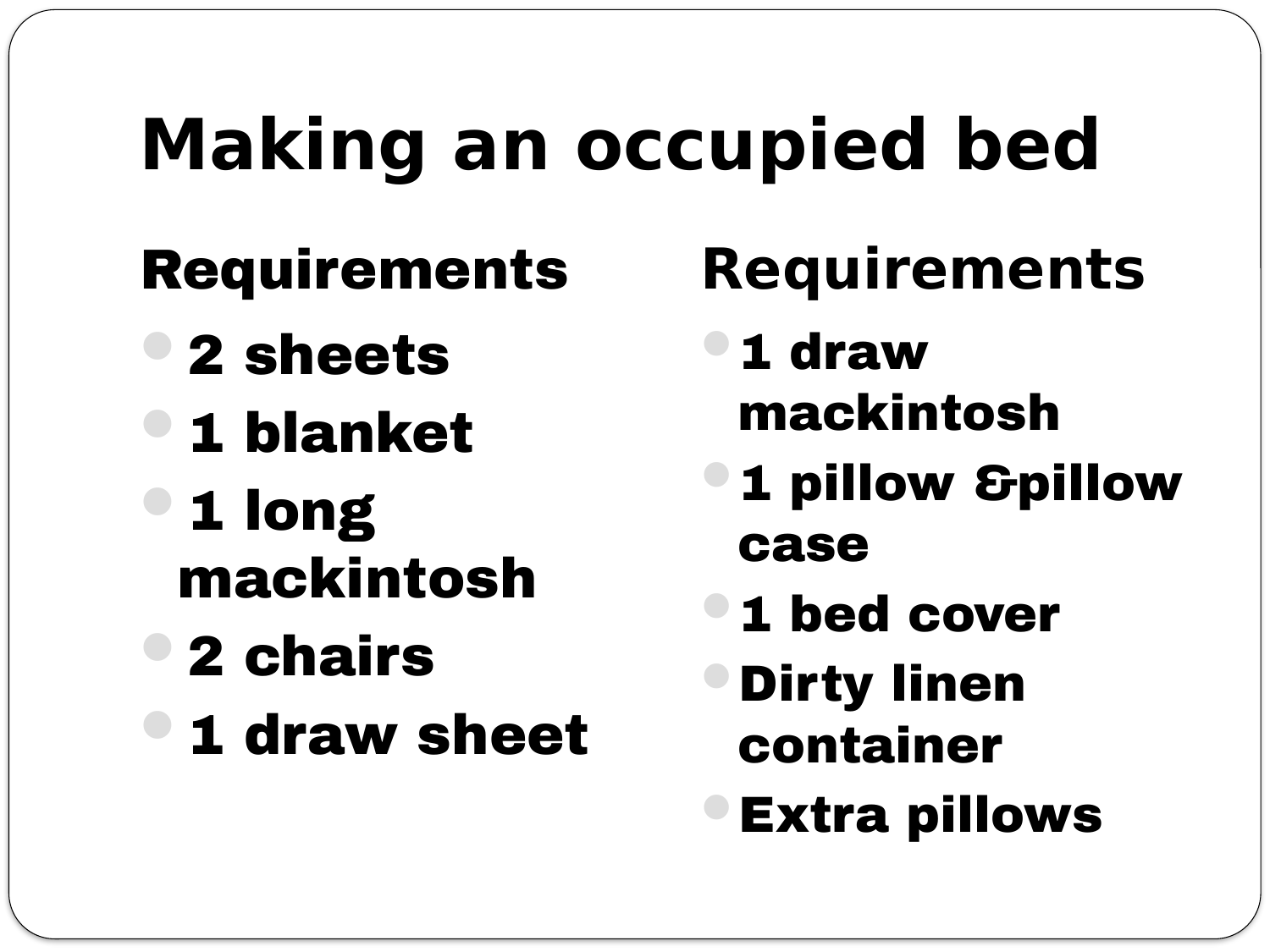

# Making an occupied bed
Requirements
Requirements
2 sheets
1 blanket
1 long mackintosh
2 chairs
1 draw sheet

1 draw mackintosh
1 pillow &pillow case
1 bed cover
Dirty linen container
Extra pillows